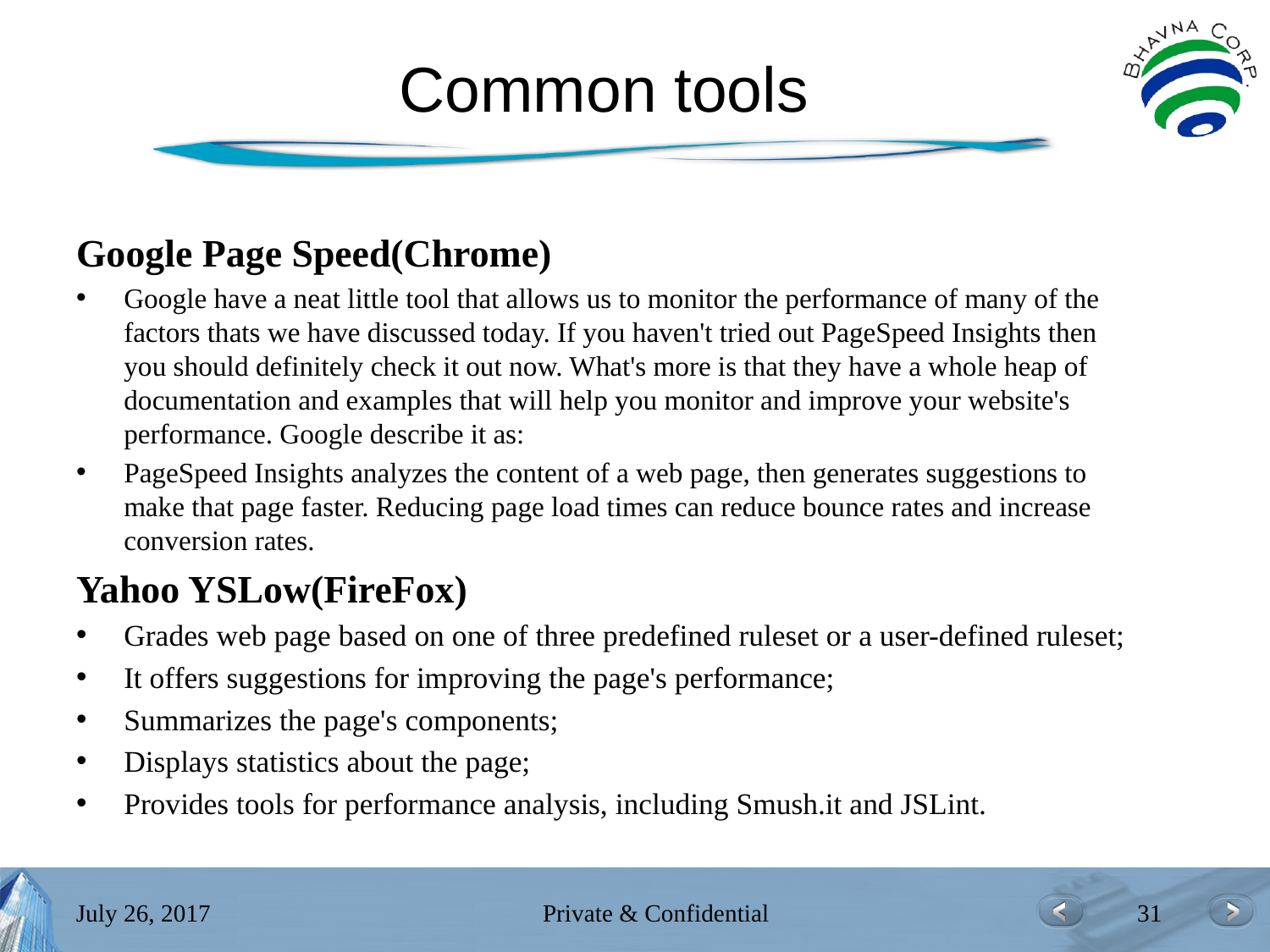

# Common tools
Google Page Speed(Chrome)
Google have a neat little tool that allows us to monitor the performance of many of the factors thats we have discussed today. If you haven't tried out PageSpeed Insights then you should definitely check it out now. What's more is that they have a whole heap of documentation and examples that will help you monitor and improve your website's performance. Google describe it as:
PageSpeed Insights analyzes the content of a web page, then generates suggestions to make that page faster. Reducing page load times can reduce bounce rates and increase conversion rates.
Yahoo YSLow(FireFox)
Grades web page based on one of three predefined ruleset or a user-defined ruleset;
It offers suggestions for improving the page's performance;
Summarizes the page's components;
Displays statistics about the page;
Provides tools for performance analysis, including Smush.it and JSLint.

July 26, 2017
Private & Confidential
31